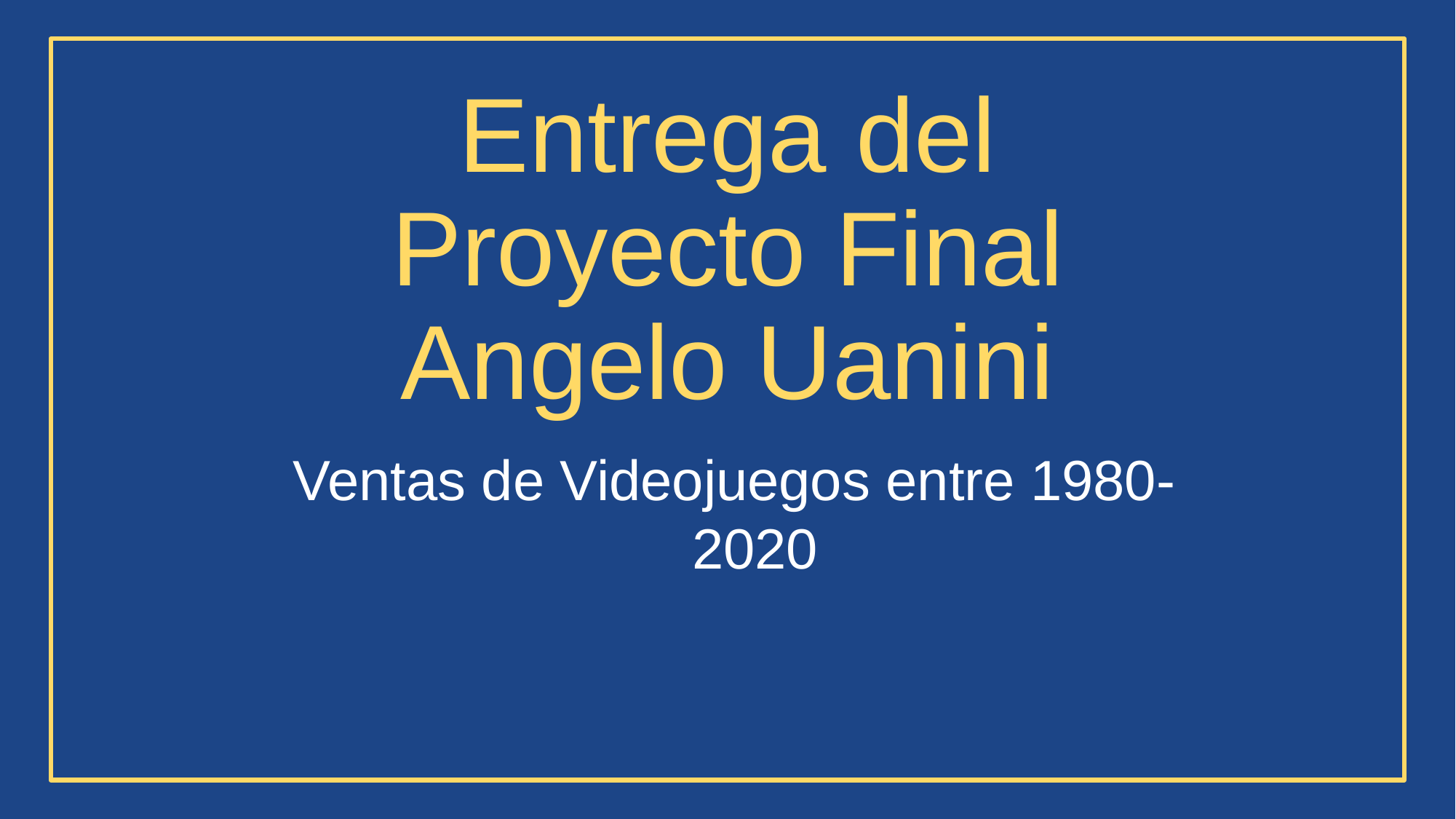

# Entrega del Proyecto Final Angelo Uanini
Ventas de Videojuegos entre 1980-2020